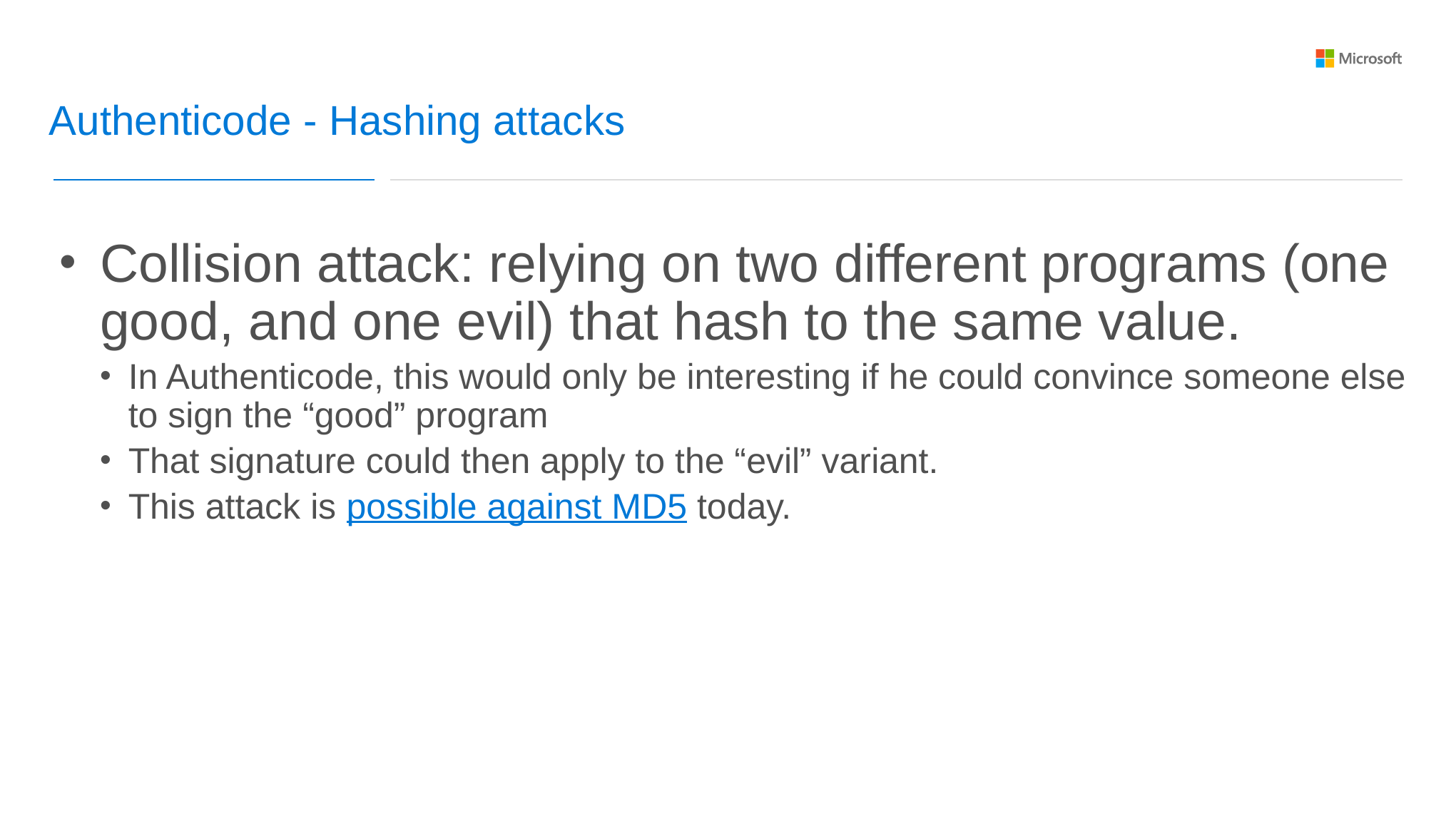

Authenticode - Hashing attacks
Collision attack: relying on two different programs (one good, and one evil) that hash to the same value.
In Authenticode, this would only be interesting if he could convince someone else to sign the “good” program
That signature could then apply to the “evil” variant.
This attack is possible against MD5 today.